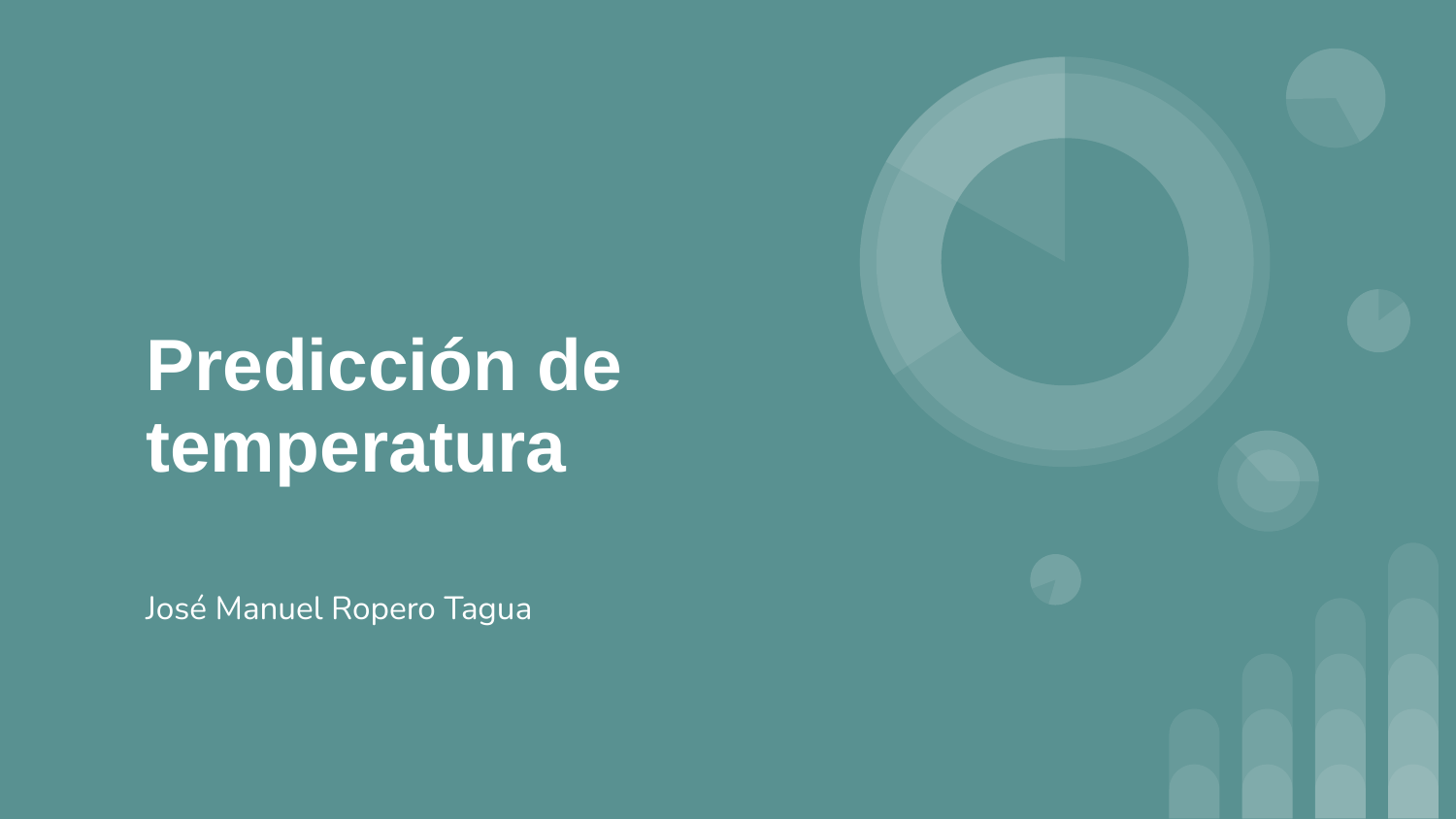

# Predicción de temperatura
José Manuel Ropero Tagua